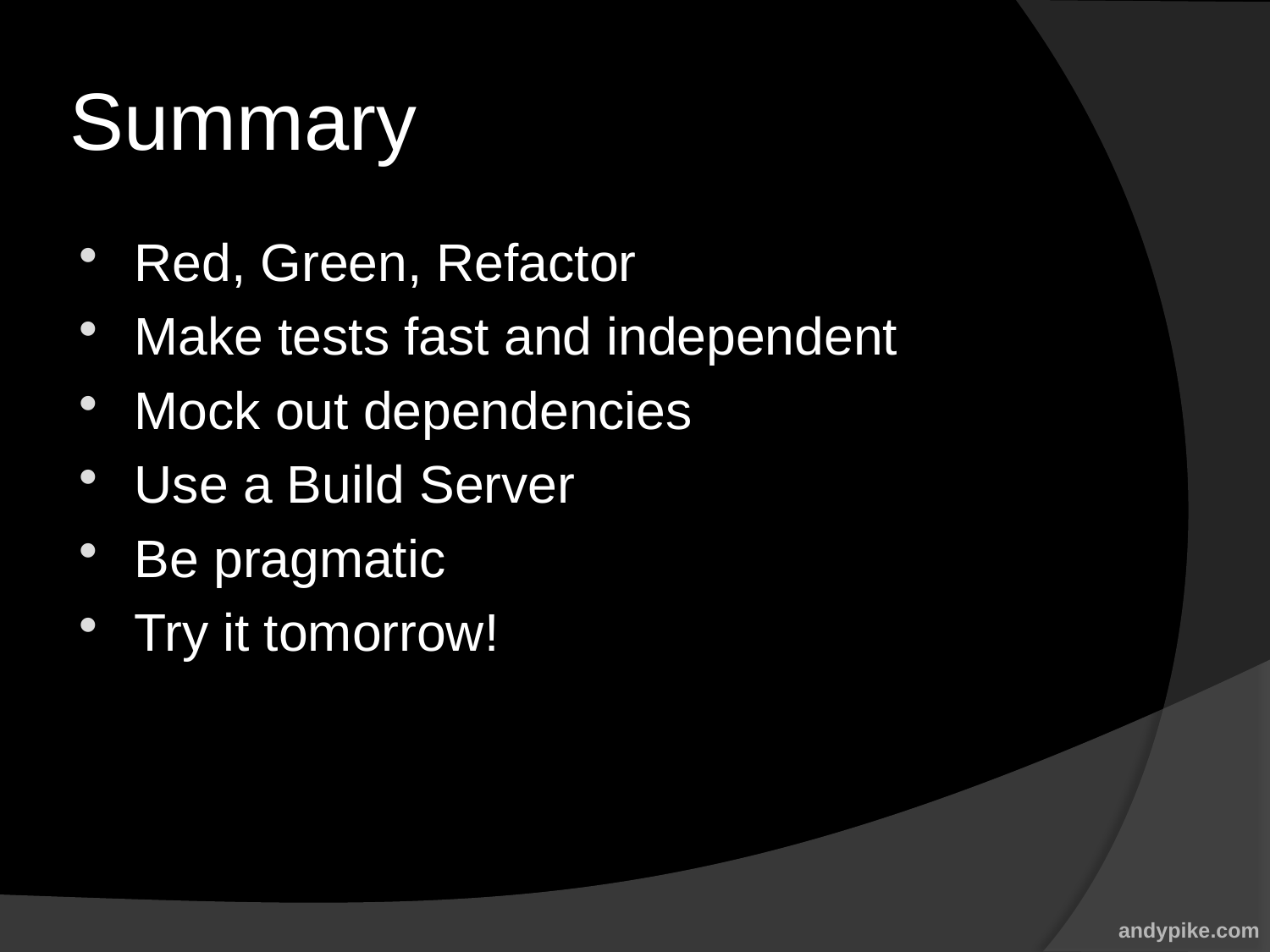

# Summary
Red, Green, Refactor
Make tests fast and independent
Mock out dependencies
Use a Build Server
Be pragmatic
Try it tomorrow!
andypike.com